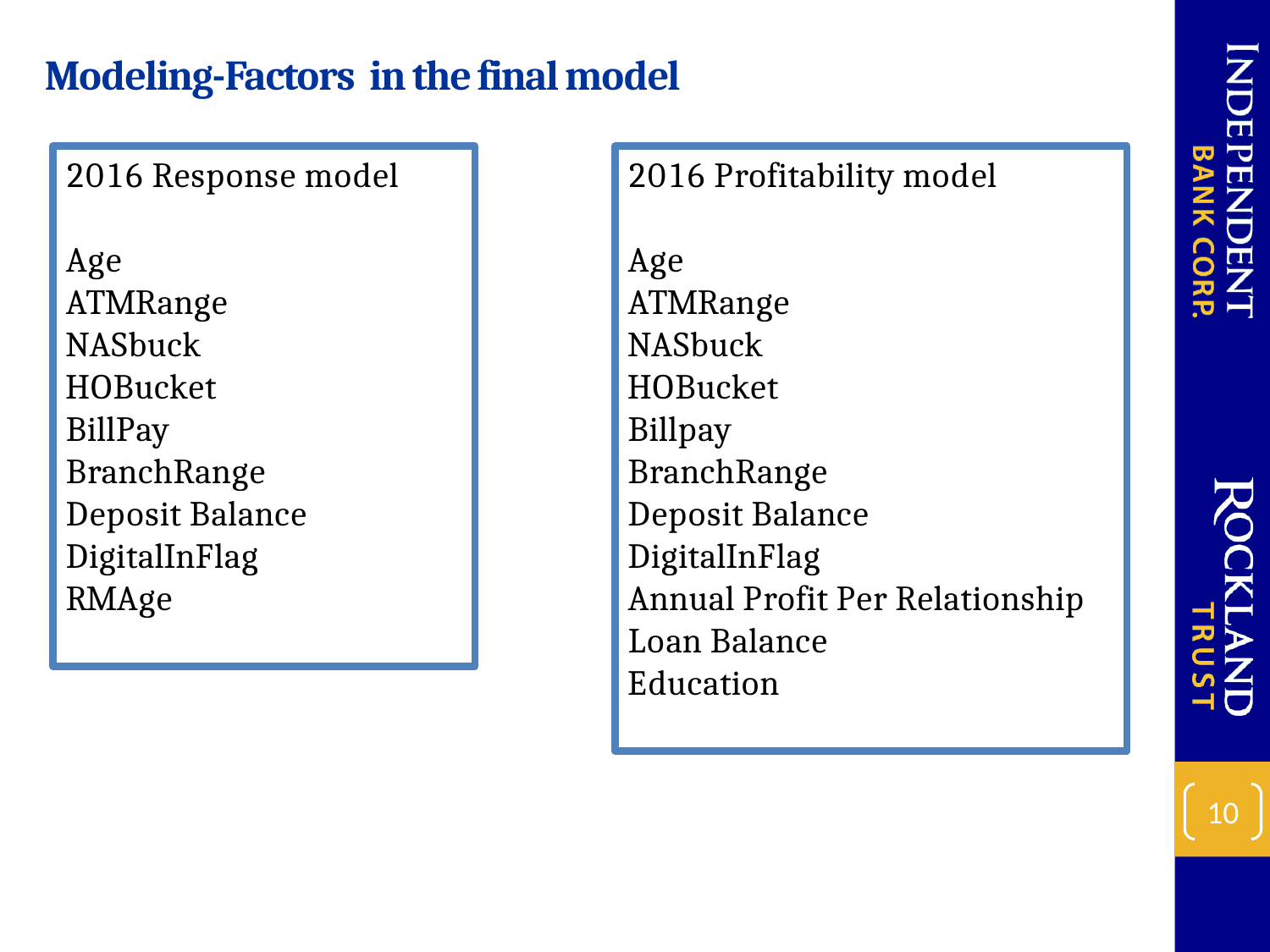

Modeling-Factors  in the final model

2016 Response model

Age
ATMRange
NASbuck
HOBucket
BillPay
BranchRange
Deposit Balance
DigitalInFlag
RMAge

2016 Profitability model

Age
ATMRange
NASbuck
HOBucket
Billpay
BranchRange
Deposit Balance
DigitalInFlag
Annual Profit Per Relationship
Loan Balance
Education

10